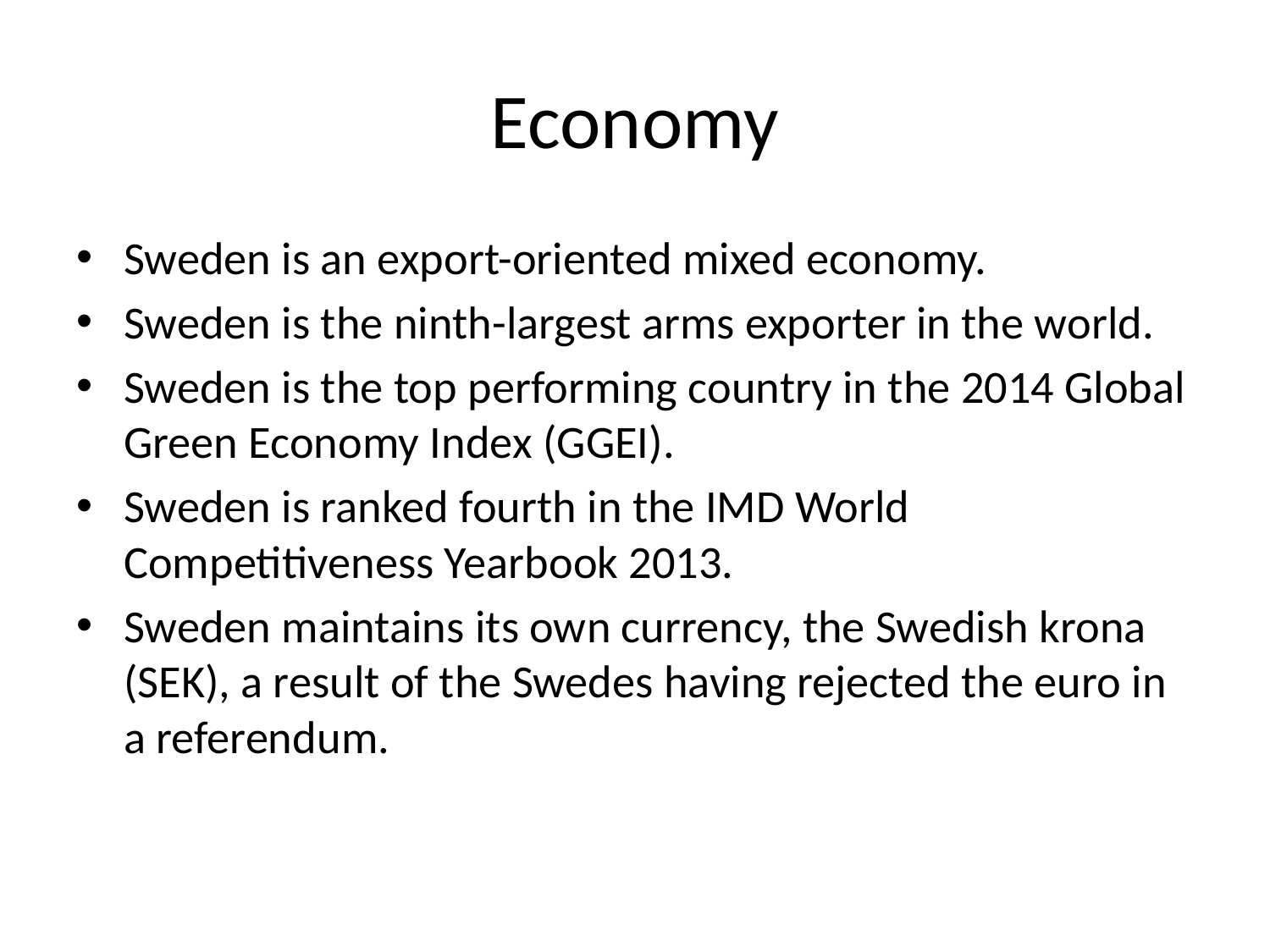

# Economy
Sweden is an export-oriented mixed economy.
Sweden is the ninth-largest arms exporter in the world.
Sweden is the top performing country in the 2014 Global Green Economy Index (GGEI).
Sweden is ranked fourth in the IMD World Competitiveness Yearbook 2013.
Sweden maintains its own currency, the Swedish krona (SEK), a result of the Swedes having rejected the euro in a referendum.